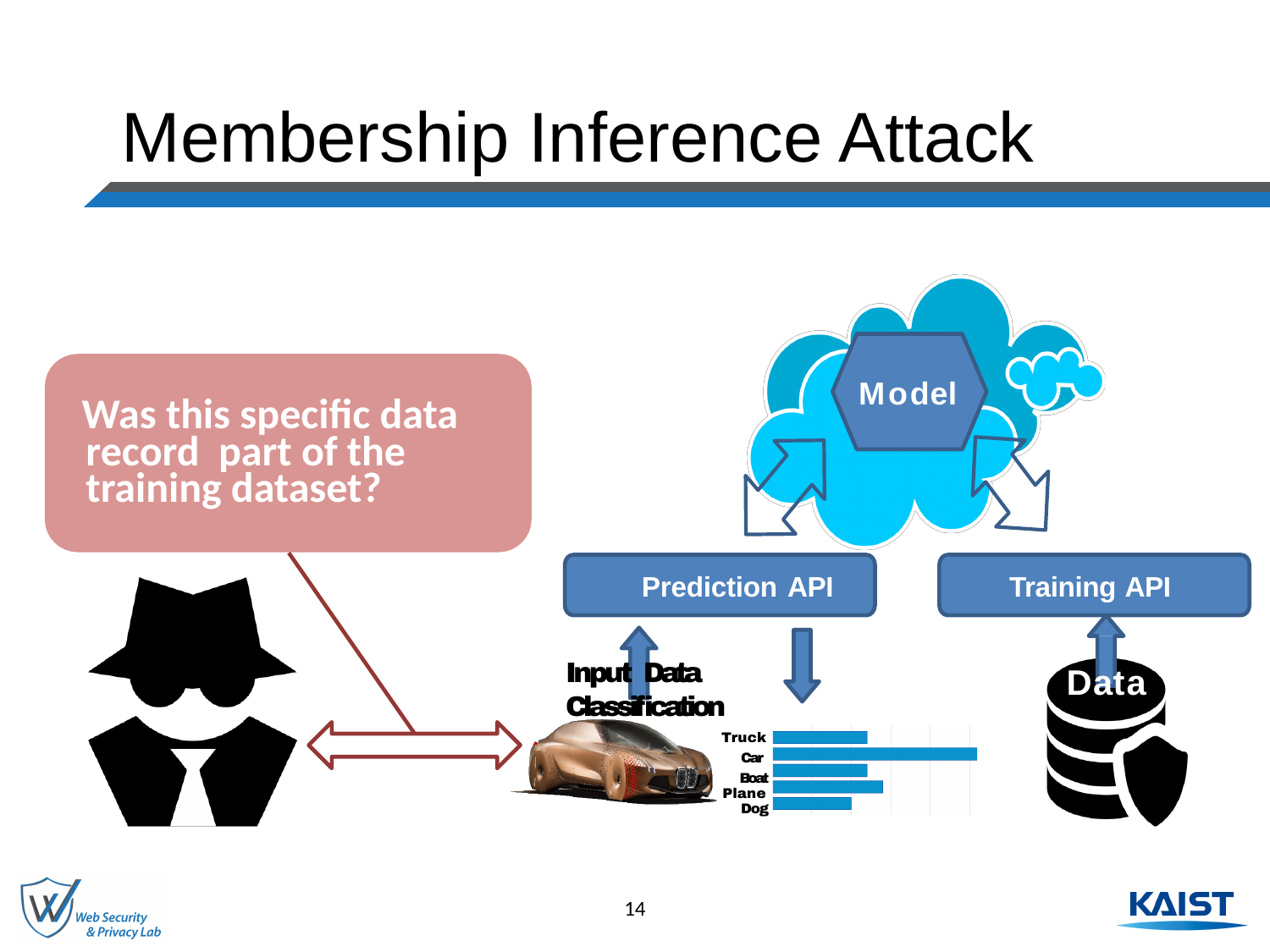

# Membership Inference Attack

Model
Was this specific data record  part of the training dataset?

Prediction API

Input Data     Classification
Training API

Data

Truck
Car
Boat
Plane
Dog

14